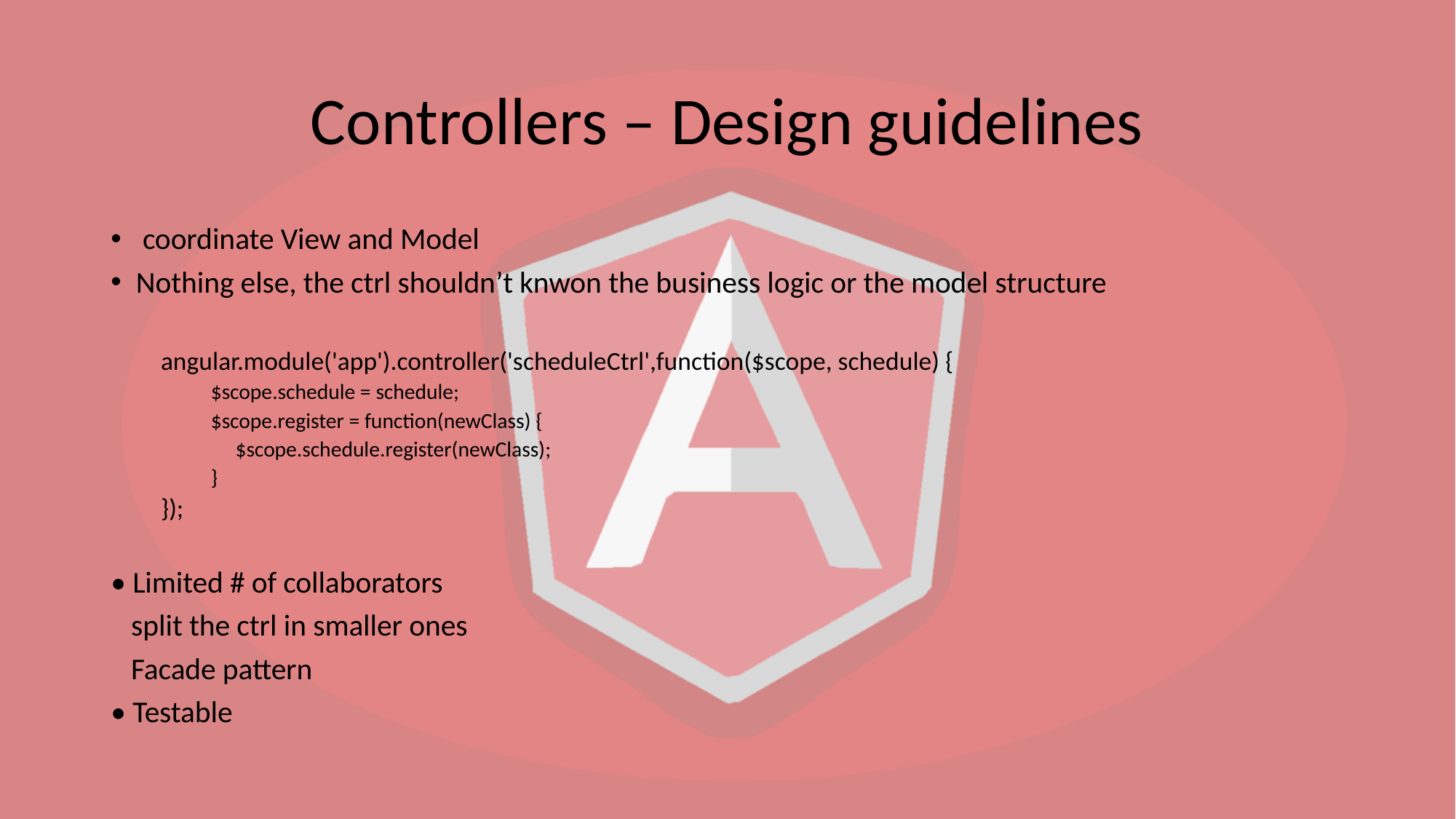

# Controllers – Design guidelines
 coordinate View and Model
Nothing else, the ctrl shouldn’t knwon the business logic or the model structure

angular.module('app').controller('scheduleCtrl',function($scope, schedule) {
$scope.schedule = schedule;
$scope.register = function(newClass) {
     $scope.schedule.register(newClass);
}
});

• Limited # of collaborators
   split the ctrl in smaller ones
   Facade pattern
• Testable